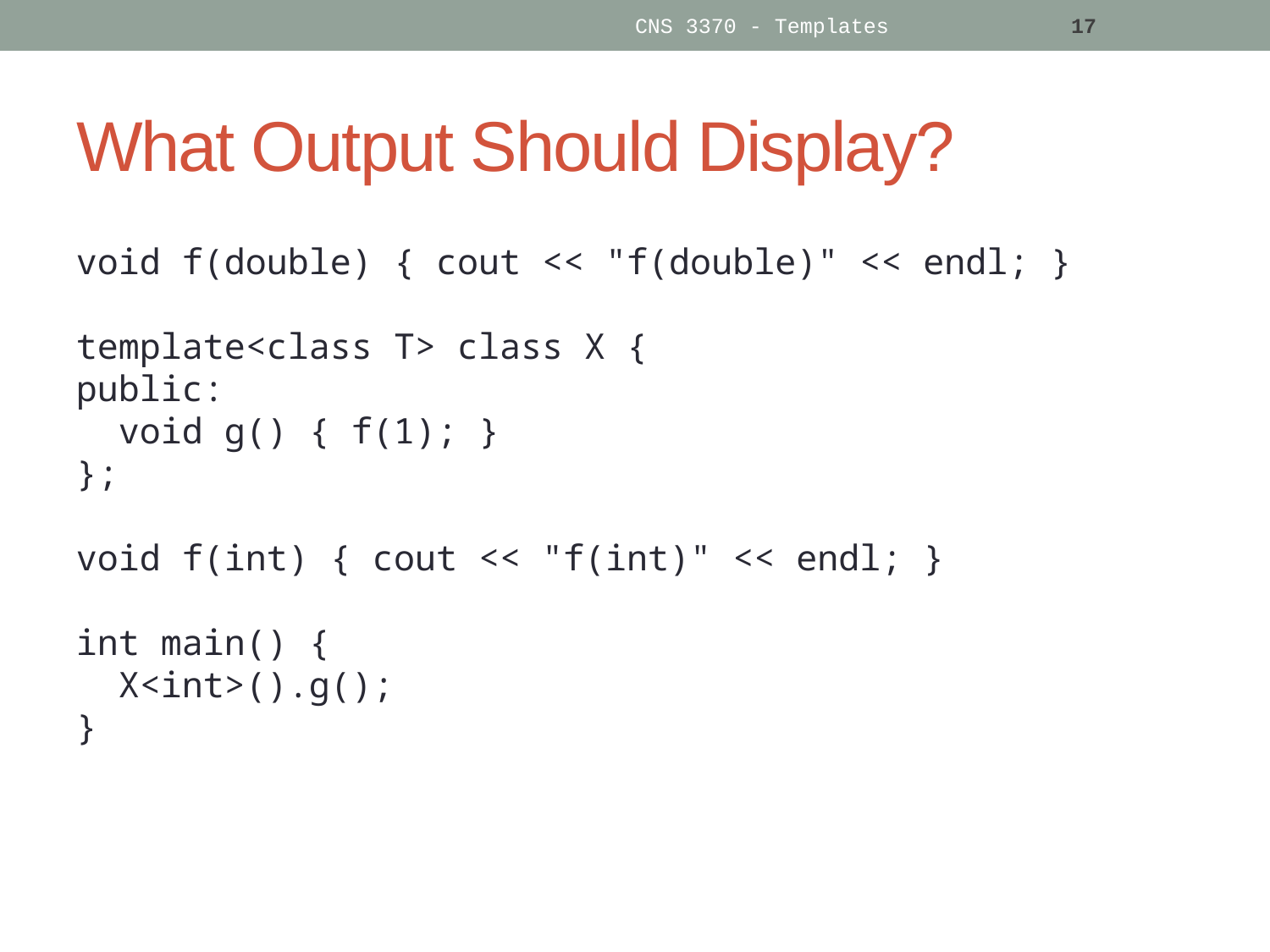

CNS 3370 - Templates
17
# What Output Should Display?
void f(double) { cout << "f(double)" << endl; }

template<class T> class X {
public:
  void g() { f(1); }
};

void f(int) { cout << "f(int)" << endl; }

int main() {
  X<int>().g();
}